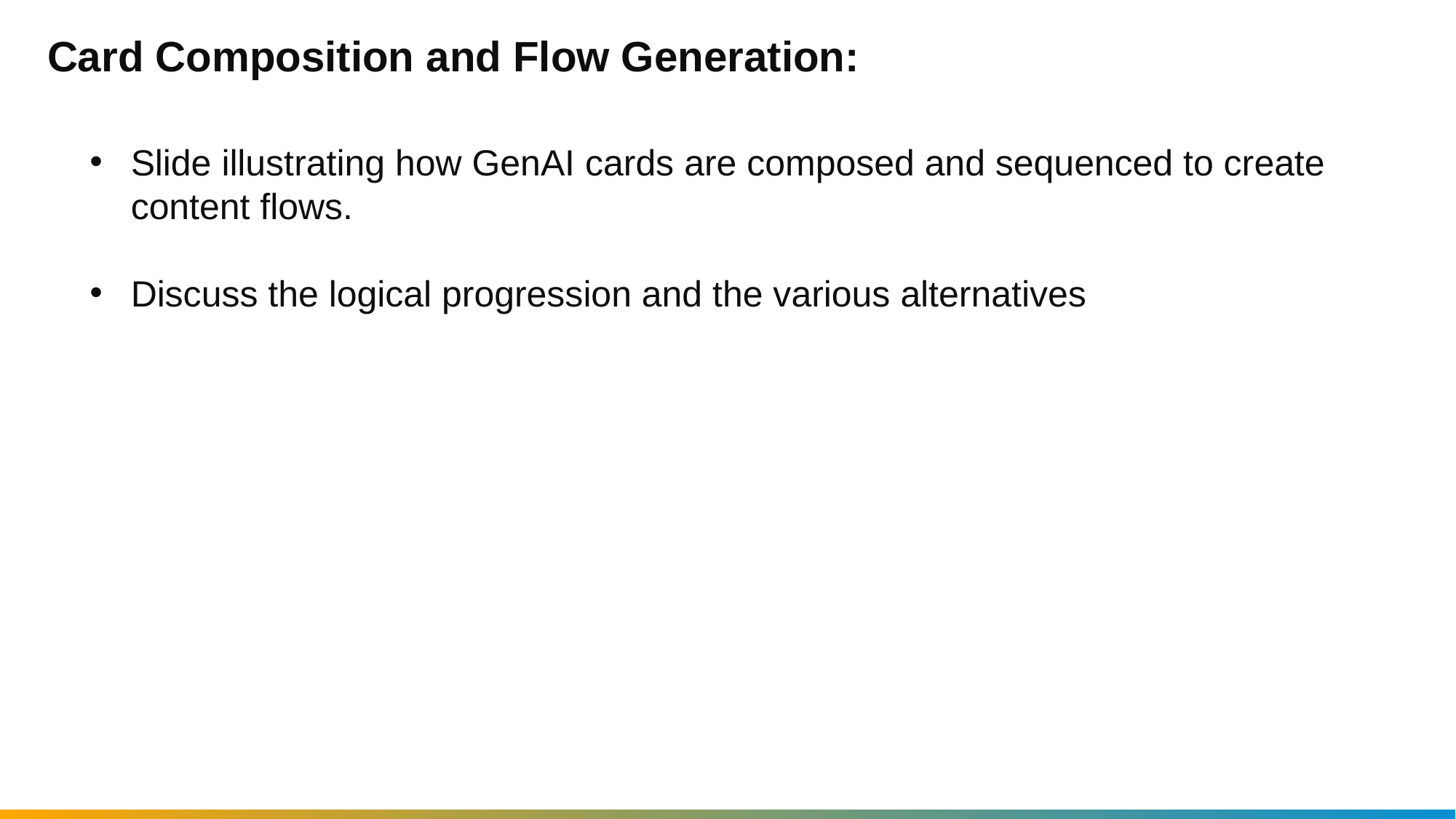

Card Composition and Flow Generation:

Slide illustrating how GenAI cards are composed and sequenced to create content flows.

Discuss the logical progression and the various alternatives